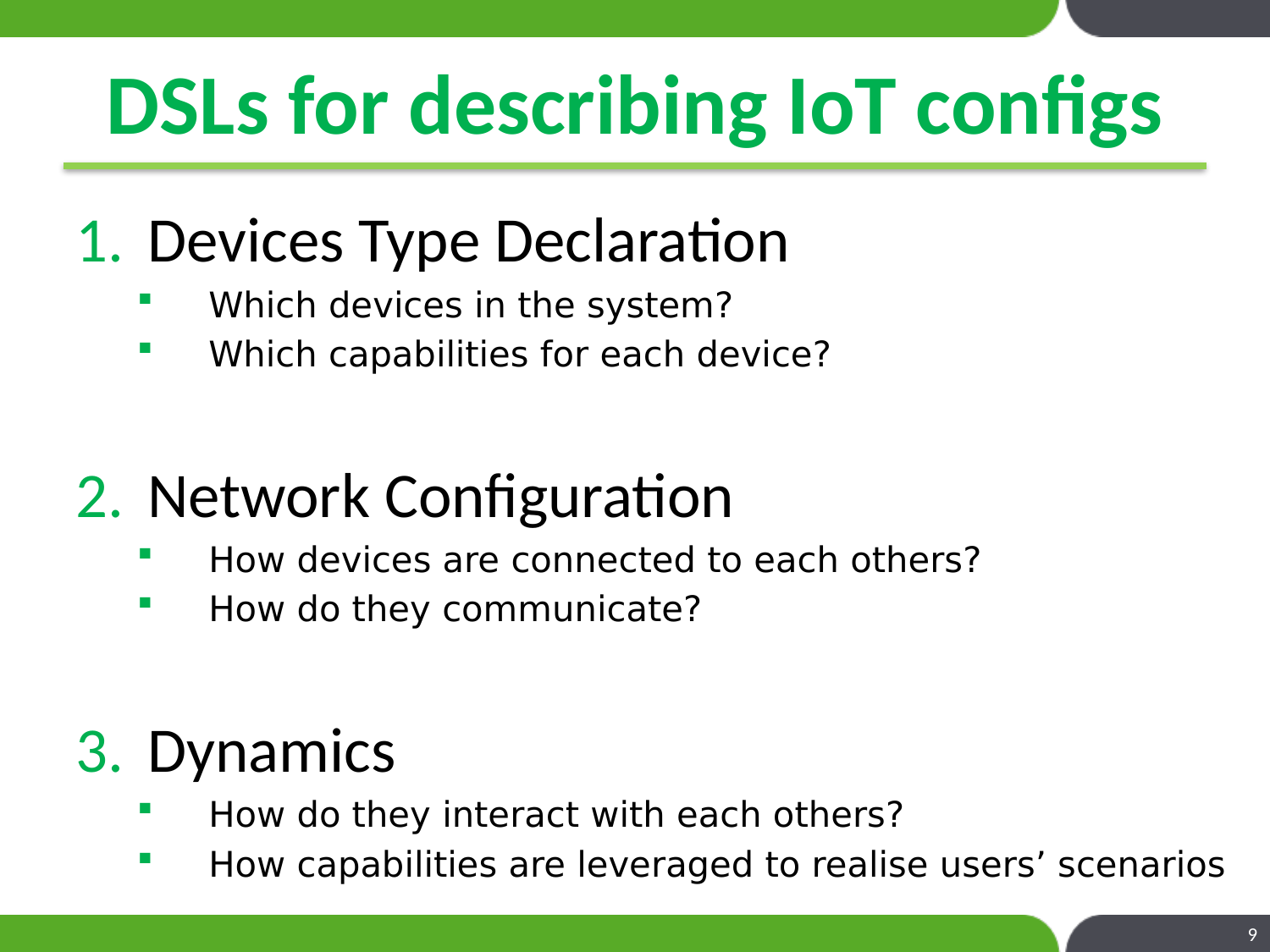

# Dsls for describing IoT configs
Devices Type Declaration
Which devices in the system?
Which capabilities for each device?

Network Configuration
How devices are connected to each others?
How do they communicate?

Dynamics
How do they interact with each others?
How capabilities are leveraged to realise users’ scenarios

9